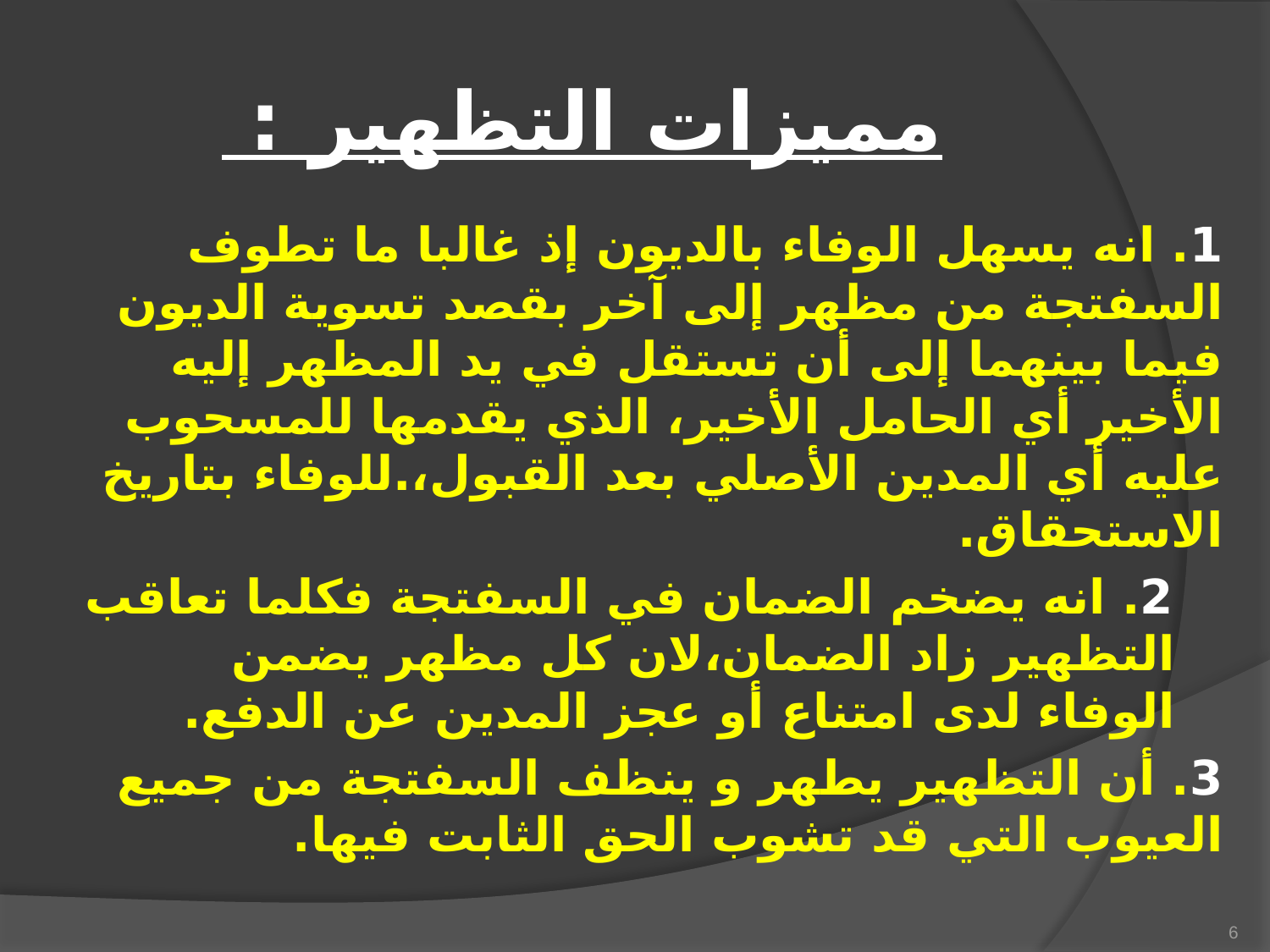

# مميزات التظهير :
1. انه يسهل الوفاء بالديون إذ غالبا ما تطوف السفتجة من مظهر إلى آخر بقصد تسوية الديون فيما بينهما إلى أن تستقل في يد المظهر إليه الأخير أي الحامل الأخير، الذي يقدمها للمسحوب عليه أي المدين الأصلي بعد القبول،.للوفاء بتاريخ الاستحقاق.
   2. انه يضخم الضمان في السفتجة فكلما تعاقب التظهير زاد الضمان،لان كل مظهر يضمن الوفاء لدى امتناع أو عجز المدين عن الدفع.
3. أن التظهير يطهر و ينظف السفتجة من جميع العيوب التي قد تشوب الحق الثابت فيها.

6